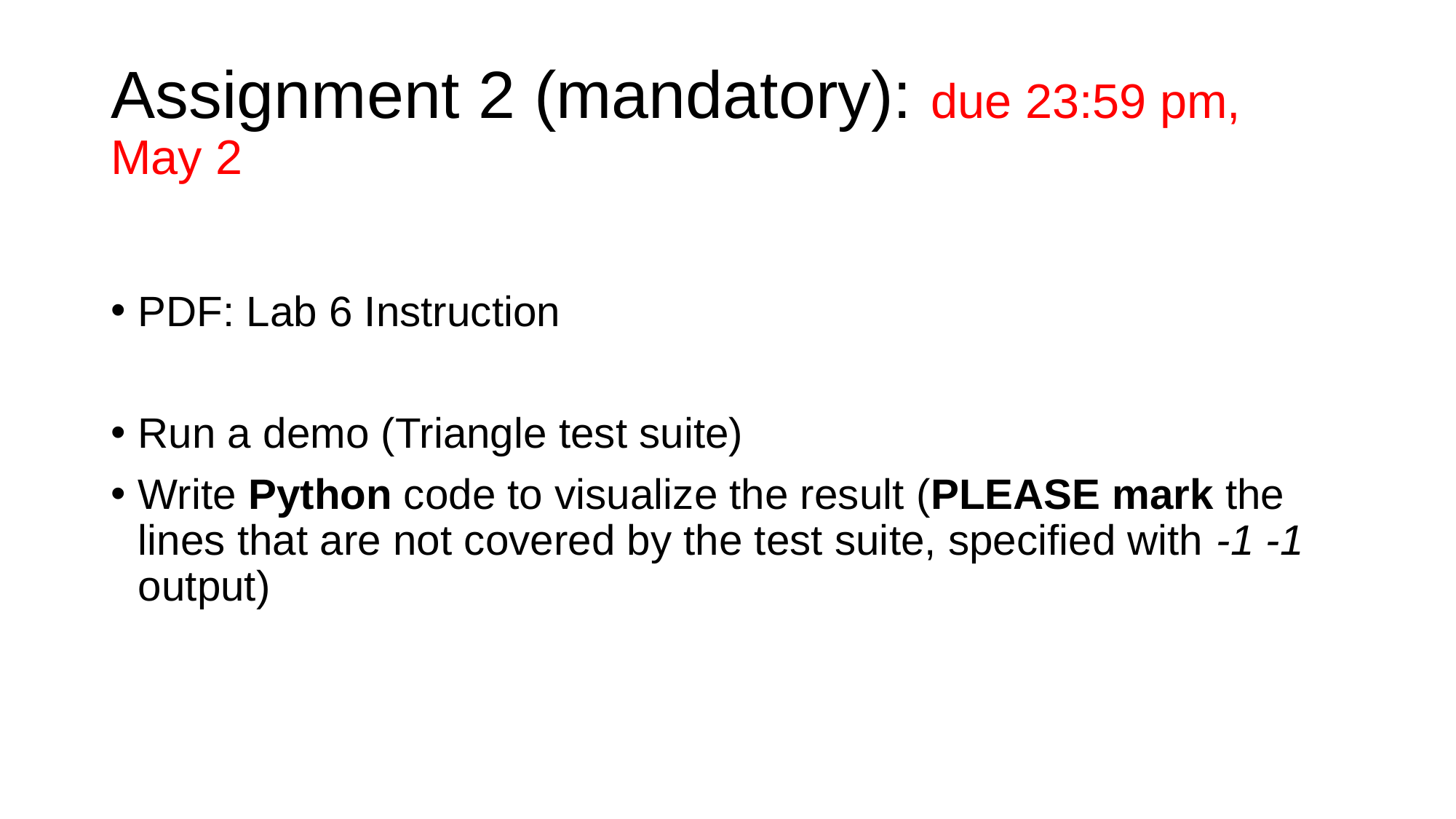

# Assignment 2 (mandatory): due 23:59 pm, May 2

PDF: Lab 6 Instruction

Run a demo (Triangle test suite)
Write Python code to visualize the result (PLEASE mark the lines that are not covered by the test suite, specified with -1 -1 output)